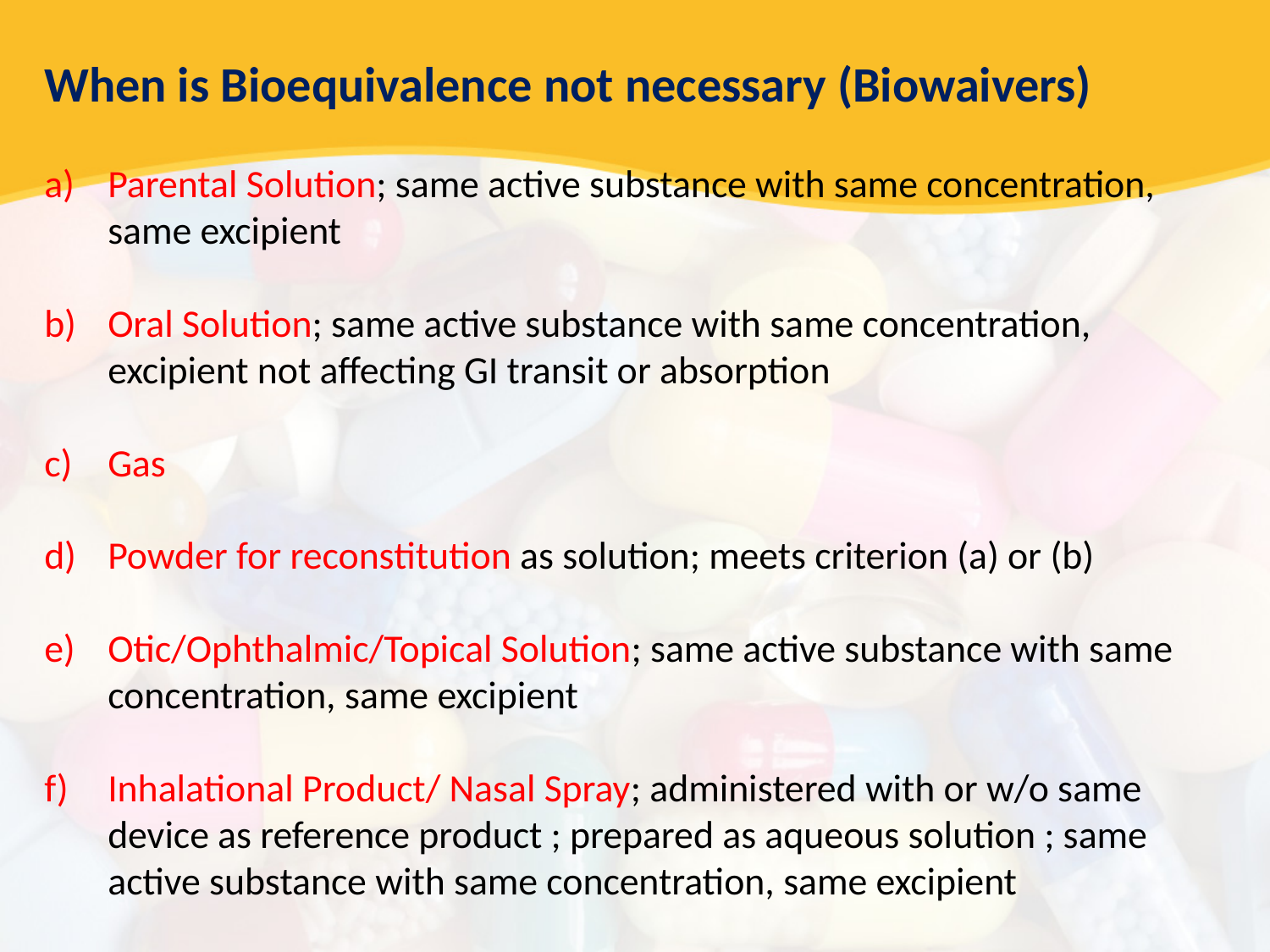

When is Bioequivalence not necessary (Biowaivers)

Parental Solution; same active substance with same concentration, same excipient

Oral Solution; same active substance with same concentration, excipient not affecting GI transit or absorption

Gas

Powder for reconstitution as solution; meets criterion (a) or (b)

Otic/Ophthalmic/Topical Solution; same active substance with same concentration, same excipient

Inhalational Product/ Nasal Spray; administered with or w/o same device as reference product ; prepared as aqueous solution ; same active substance with same concentration, same excipient